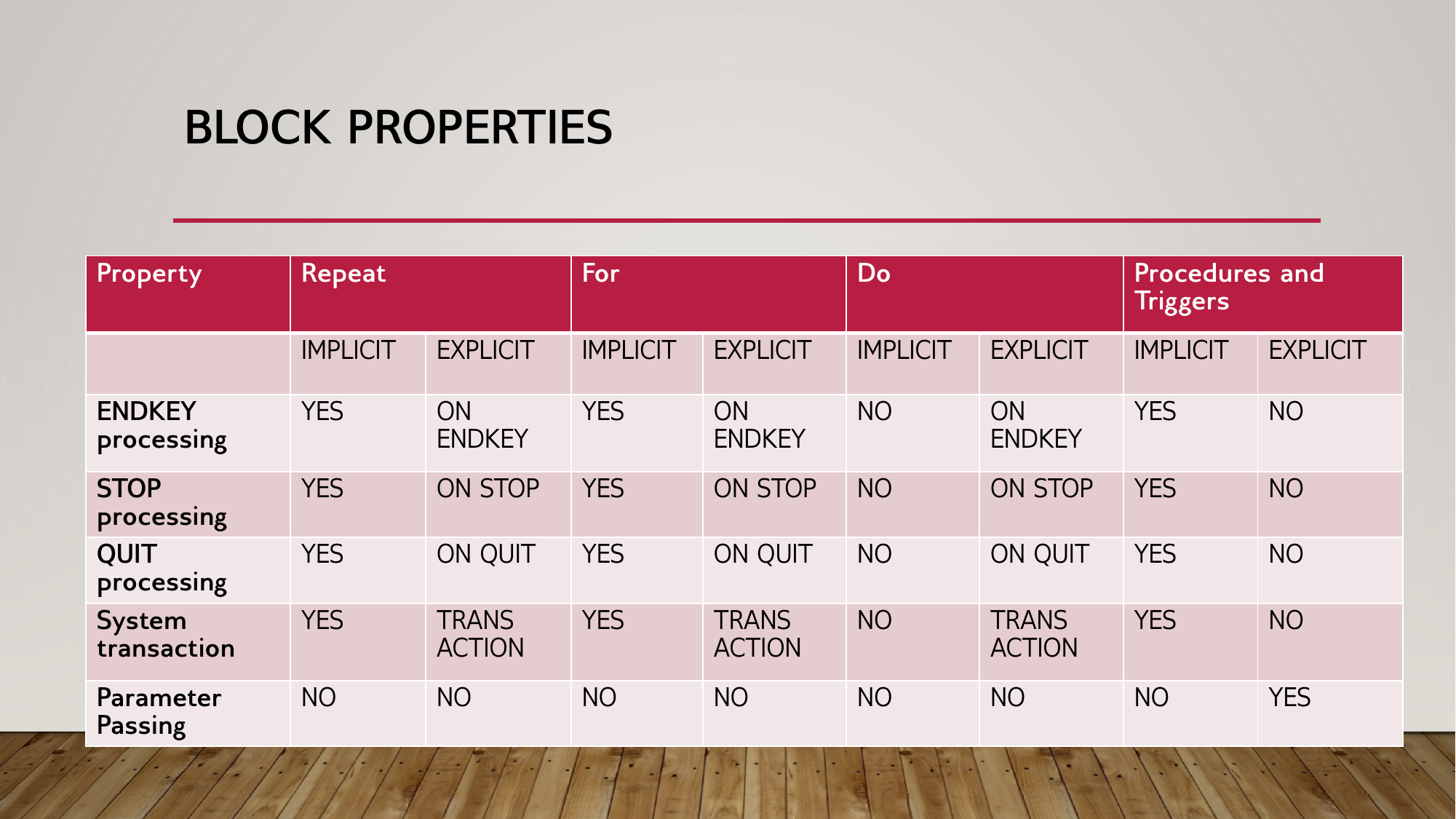

# Block properties
| Property | Repeat |  | For |  | Do |  | Procedures and Triggers |  |
| --- | --- | --- | --- | --- | --- | --- | --- | --- |
|  | IMPLICIT | EXPLICIT | IMPLICIT | EXPLICIT | IMPLICIT | EXPLICIT | IMPLICIT | EXPLICIT |
| ENDKEY processing | YES | ON ENDKEY | YES | ON ENDKEY | NO | ON ENDKEY | YES | NO |
| STOP processing | YES | ON STOP | YES | ON STOP | NO | ON STOP | YES | NO |
| QUIT processing | YES | ON QUIT | YES | ON QUIT | NO | ON QUIT | YES | NO |
| System transaction | YES | TRANS ACTION | YES | TRANS ACTION | NO | TRANS ACTION | YES | NO |
| Parameter Passing | NO | NO | NO | NO | NO | NO | NO | YES |